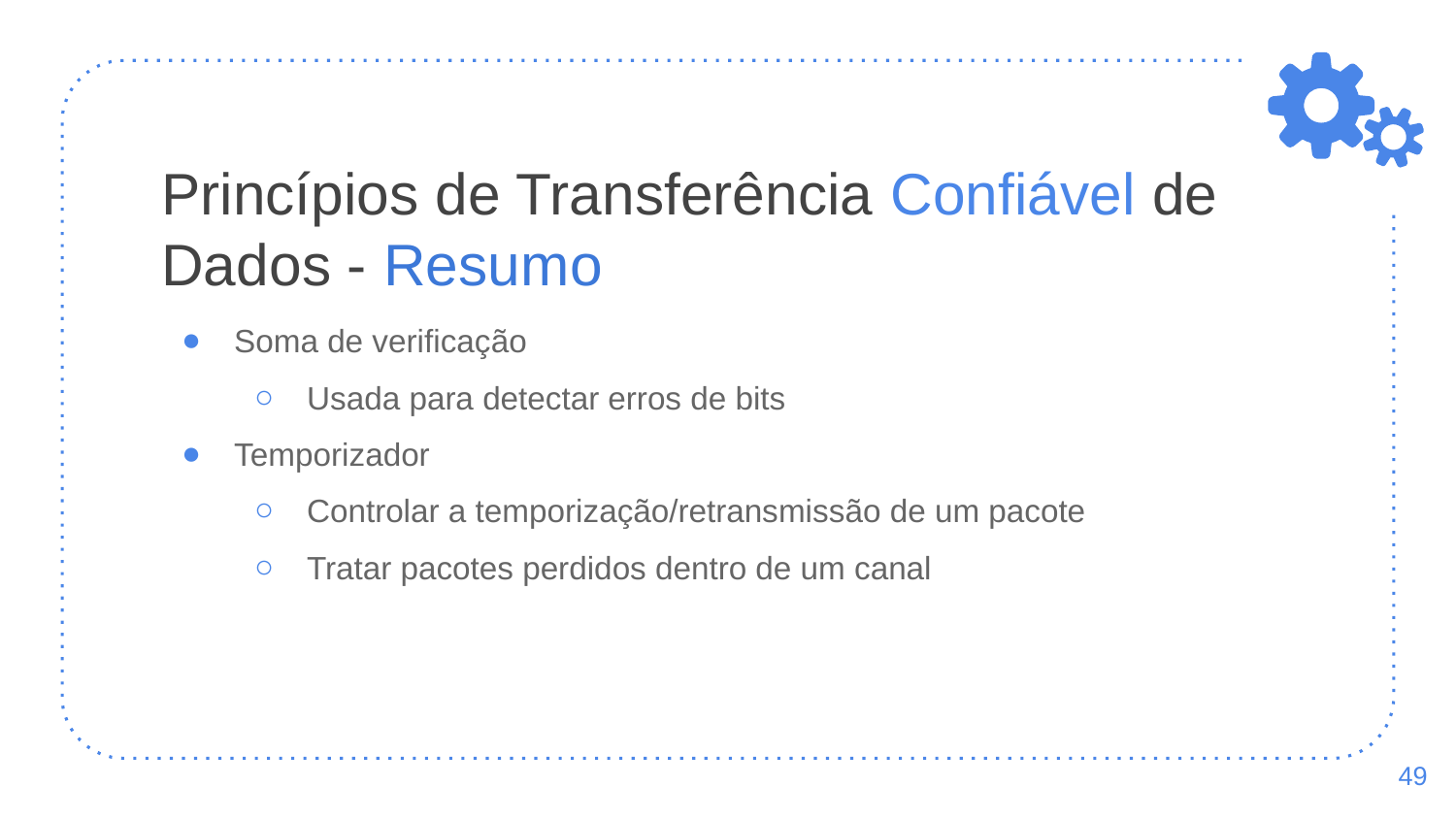

# Princípios de Transferência Confiável de Dados - Resumo
Soma de verificação
Usada para detectar erros de bits
Temporizador
Controlar a temporização/retransmissão de um pacote
Tratar pacotes perdidos dentro de um canal
49